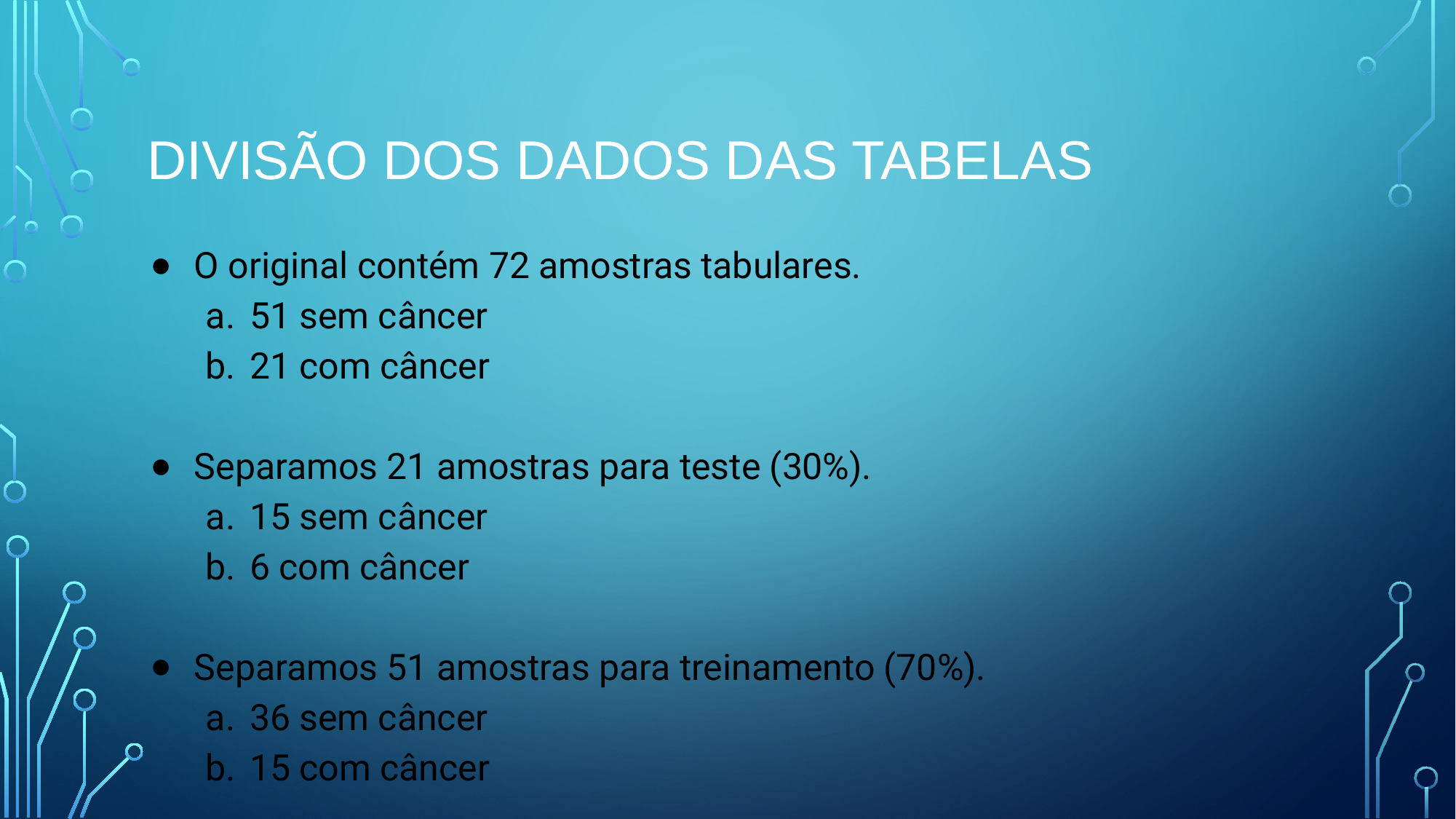

# DIVISÃO DOS DADOS DAS TABELAS
O original contém 72 amostras tabulares.
51 sem câncer
21 com câncer

Separamos 21 amostras para teste (30%).
15 sem câncer
6 com câncer

Separamos 51 amostras para treinamento (70%).
36 sem câncer
15 com câncer